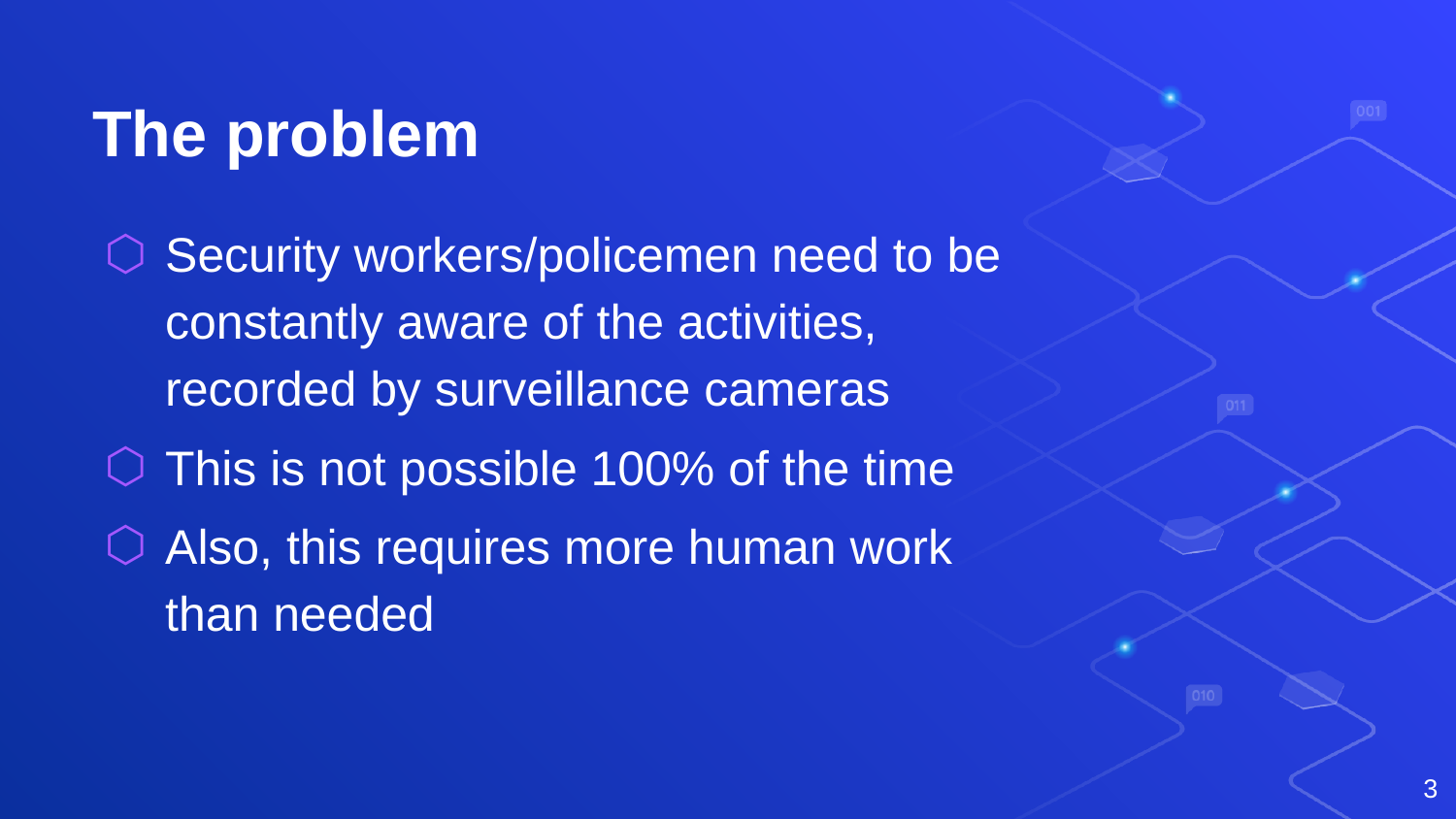

# The problem
Security workers/policemen need to be constantly aware of the activities, recorded by surveillance cameras
This is not possible 100% of the time
Also, this requires more human work than needed
3